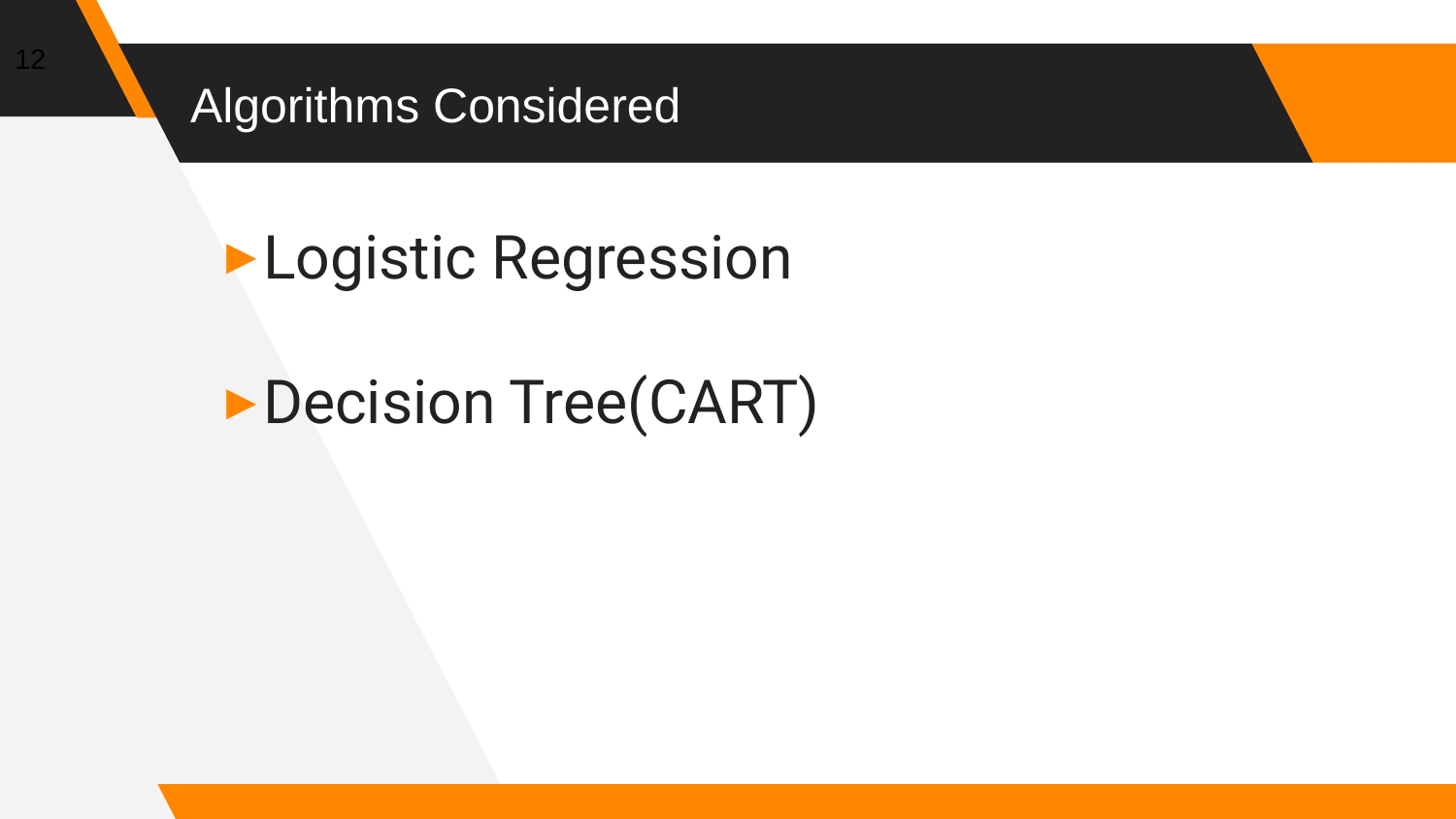

12
# Algorithms Considered
Logistic Regression

Decision Tree(CART)